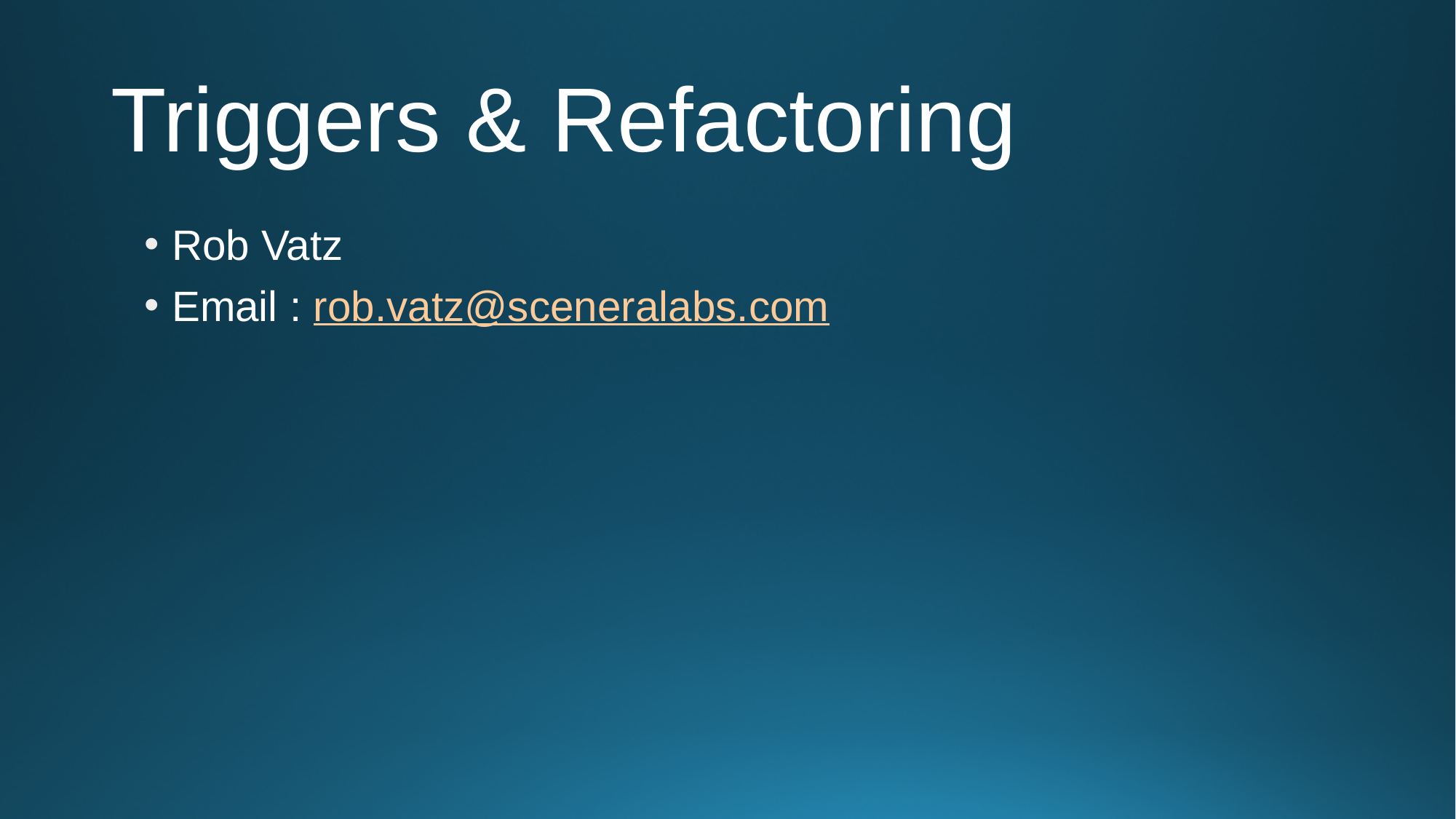

# Triggers & Refactoring
Rob Vatz
Email : rob.vatz@sceneralabs.com